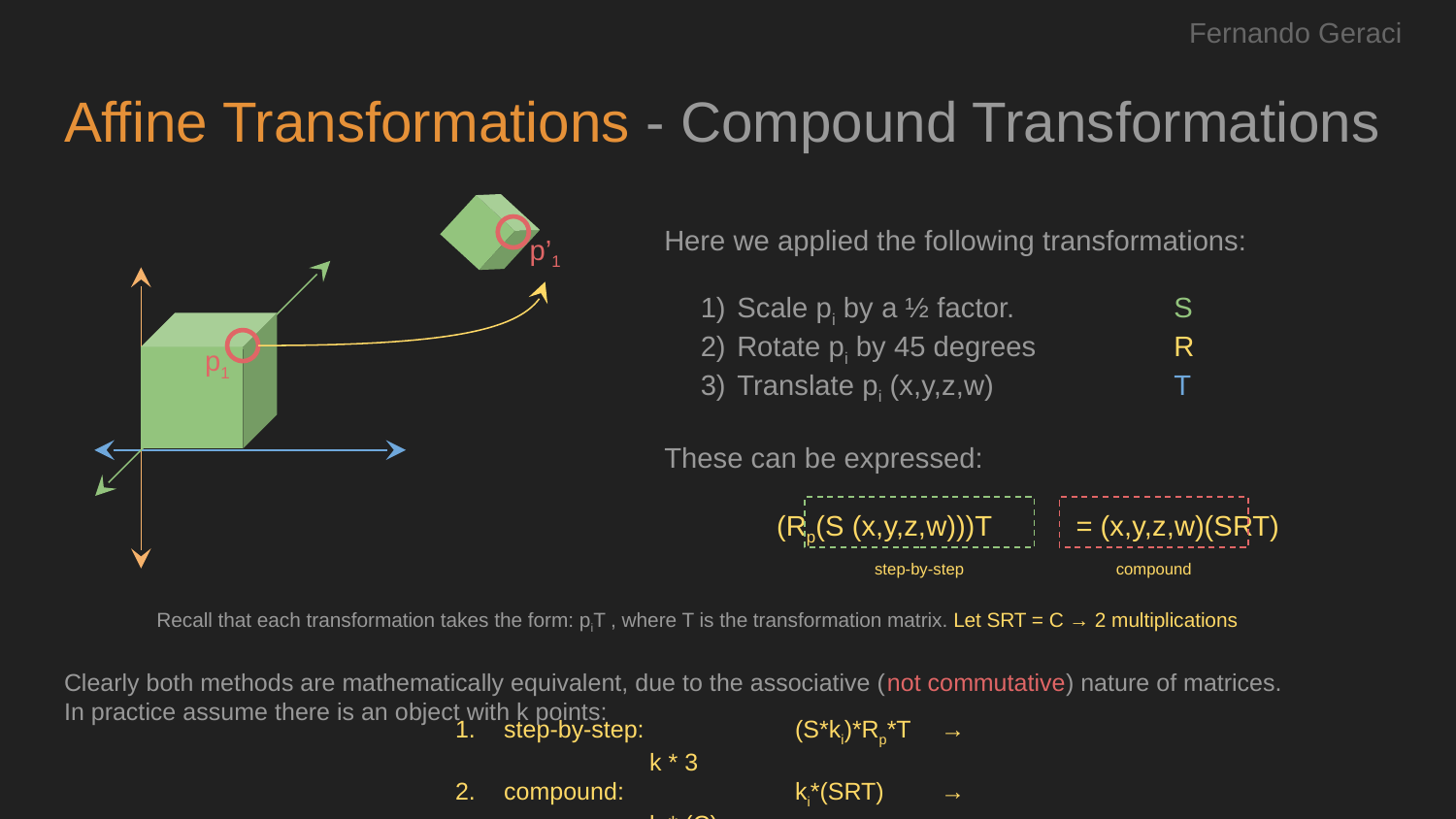

Fernando Geraci
# Affine Transformations - Compound Transformations

Here we applied the following transformations:

Scale pi by a ½ factor.		S
Rotate pi by 45 degrees	R
Translate pi (x,y,z,w)		T

These can be expressed:

(Rp(S (x,y,z,w)))T	 = (x,y,z,w)(SRT)

p’1

p1

step-by-step
compound
Recall that each transformation takes the form: piT , where T is the transformation matrix. Let SRT = C → 2 multiplications
Clearly both methods are mathematically equivalent, due to the associative (not commutative) nature of matrices.
In practice assume there is an object with k points:

step-by-step: 	(S*ki)*Rp*T 	→	k * 3
compound:		ki*(SRT)	→	k * (C)